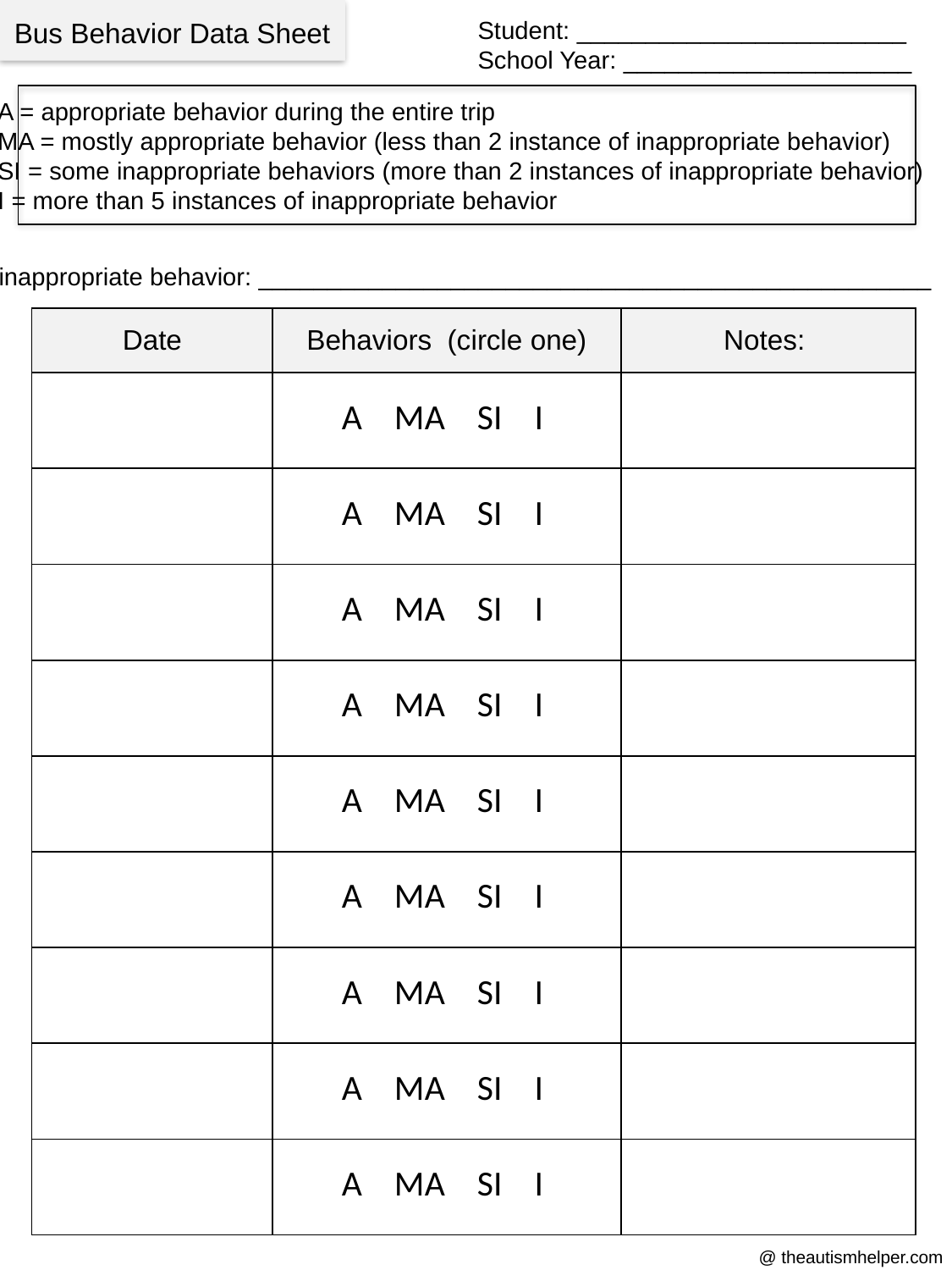

Student: ________________________
School Year: _____________________

Bus Behavior Data Sheet

A = appropriate behavior during the entire trip
MA = mostly appropriate behavior (less than 2 instance of inappropriate behavior)
SI = some inappropriate behaviors (more than 2 instances of inappropriate behavior)
I = more than 5 instances of inappropriate behavior

inappropriate behavior: _________________________________________________

| Date | Behaviors (circle one) | Notes: |
| --- | --- | --- |
|  | A MA SI I |  |
|  | A MA SI I |  |
|  | A MA SI I |  |
|  | A MA SI I |  |
|  | A MA SI I |  |
|  | A MA SI I |  |
|  | A MA SI I |  |
|  | A MA SI I |  |
|  | A MA SI I |  |
@ theautismhelper.com